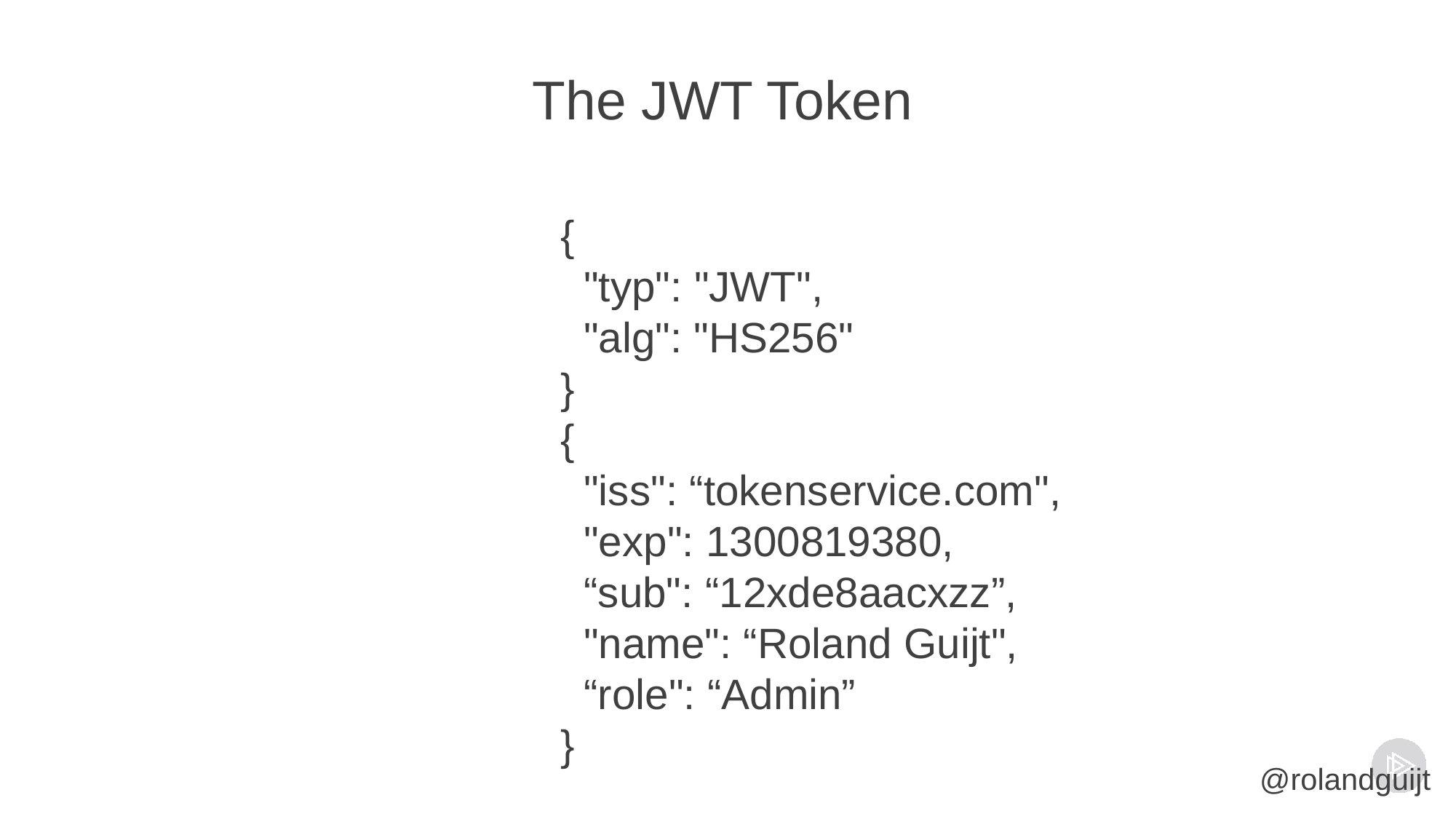

# The JWT Token
{
  "typ": "JWT",
  "alg": "HS256"
}
{
  "iss": “tokenservice.com",
  "exp": 1300819380,
  “sub": “12xde8aacxzz”,
  "name": “Roland Guijt",
  “role": “Admin”
}
@rolandguijt